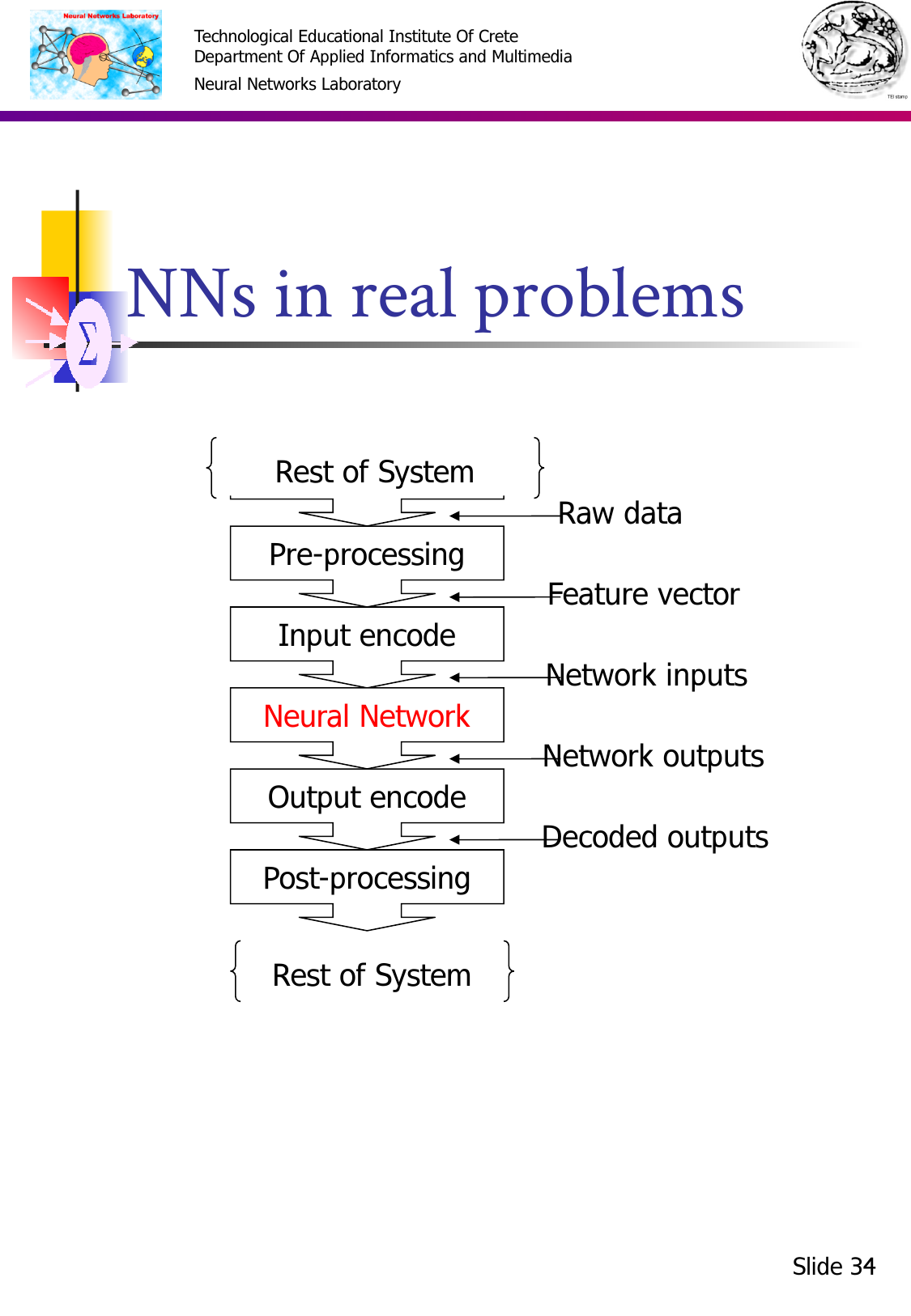

# NNs in real problems

Rest of System

Pre-processing
Input encode
Neural Network
Output encode
Post-processing
Rest of System
Raw data

Feature vector

Network inputs

Network outputs

Decoded outputs

Slide 34